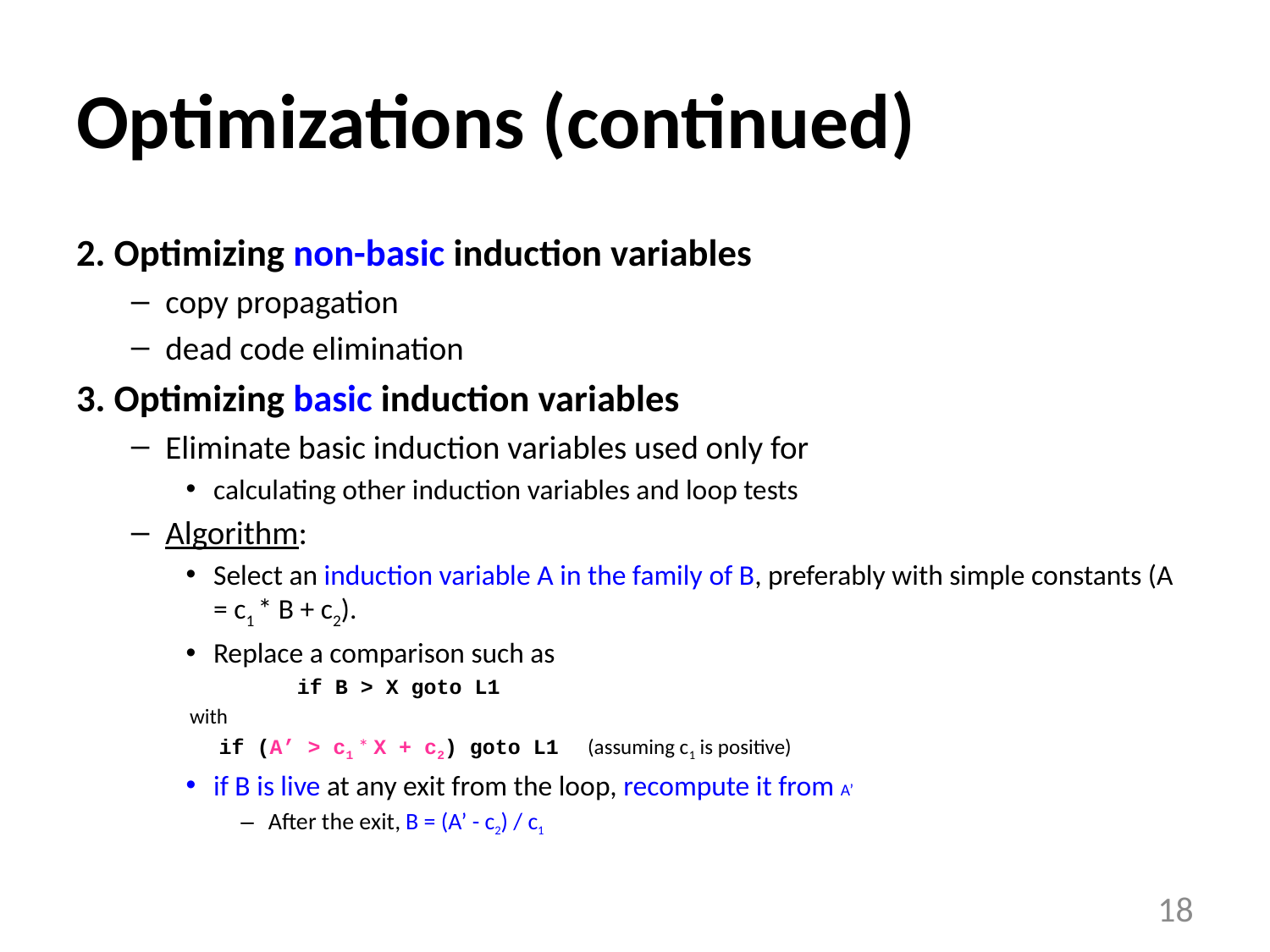

# Optimizations (continued)
2. Optimizing non-basic induction variables
copy propagation
dead code elimination
3. Optimizing basic induction variables
Eliminate basic induction variables used only for
calculating other induction variables and loop tests
Algorithm:
Select an induction variable A in the family of B, preferably with simple constants (A = c1 * B + c2).
Replace a comparison such as
	  	           if B > X goto L1
		     with
		           if (A’ > c1 * X + c2) goto L1      (assuming c1 is positive)
if B is live at any exit from the loop, recompute it from A’
After the exit, B = (A’ - c2) / c1

18